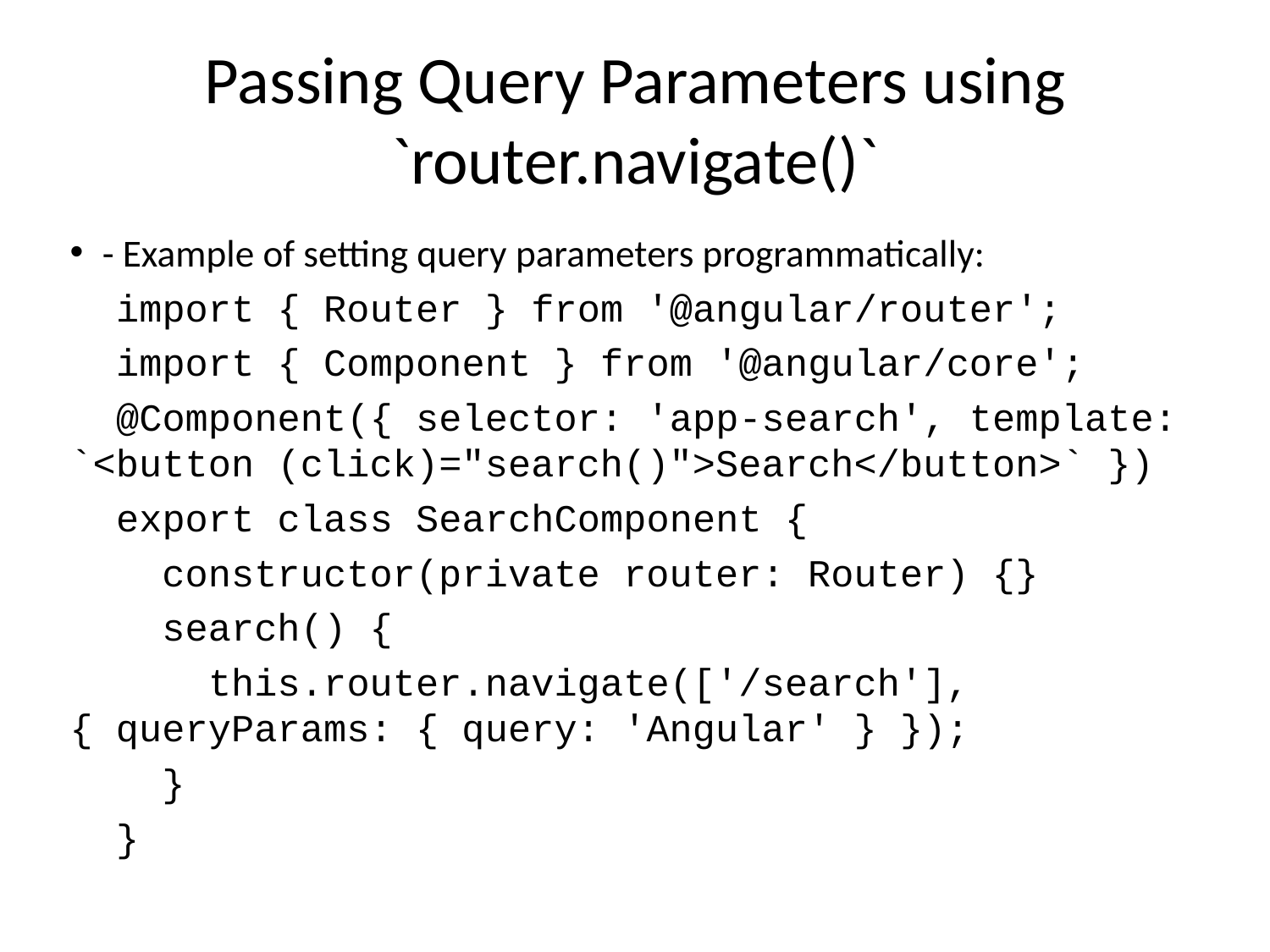

# Passing Query Parameters using `router.navigate()`
- Example of setting query parameters programmatically:
  import { Router } from '@angular/router';
  import { Component } from '@angular/core';
  @Component({ selector: 'app-search', template: `<button (click)="search()">Search</button>` })
  export class SearchComponent {
    constructor(private router: Router) {}
    search() {
      this.router.navigate(['/search'], { queryParams: { query: 'Angular' } });
    }
  }